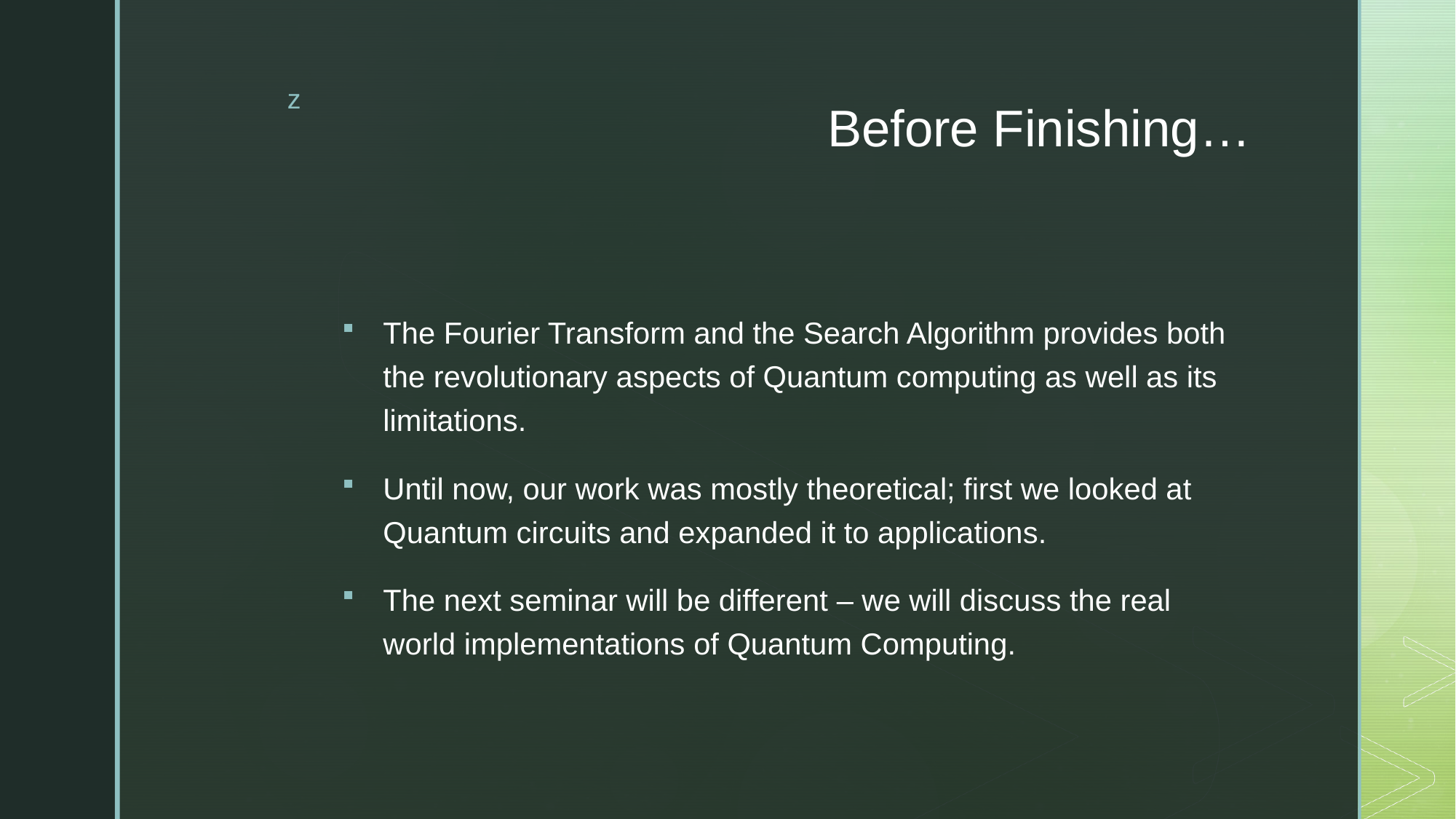

# Before Finishing…
The Fourier Transform and the Search Algorithm provides both the revolutionary aspects of Quantum computing as well as its limitations.
Until now, our work was mostly theoretical; first we looked at Quantum circuits and expanded it to applications.
The next seminar will be different – we will discuss the real world implementations of Quantum Computing.